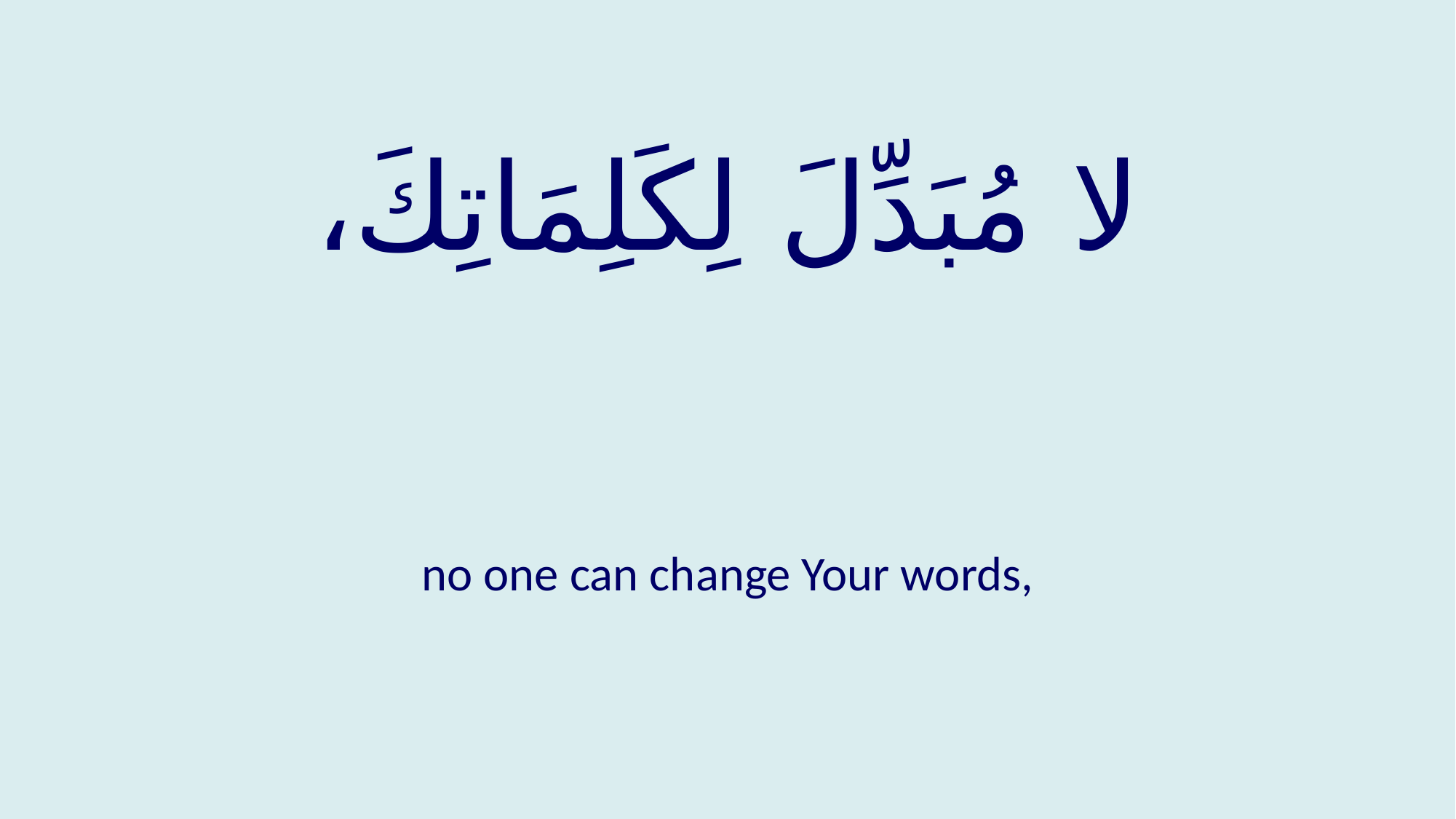

# لا مُبَدِّلَ لِكَلِمَاتِكَ،
no one can change Your words,